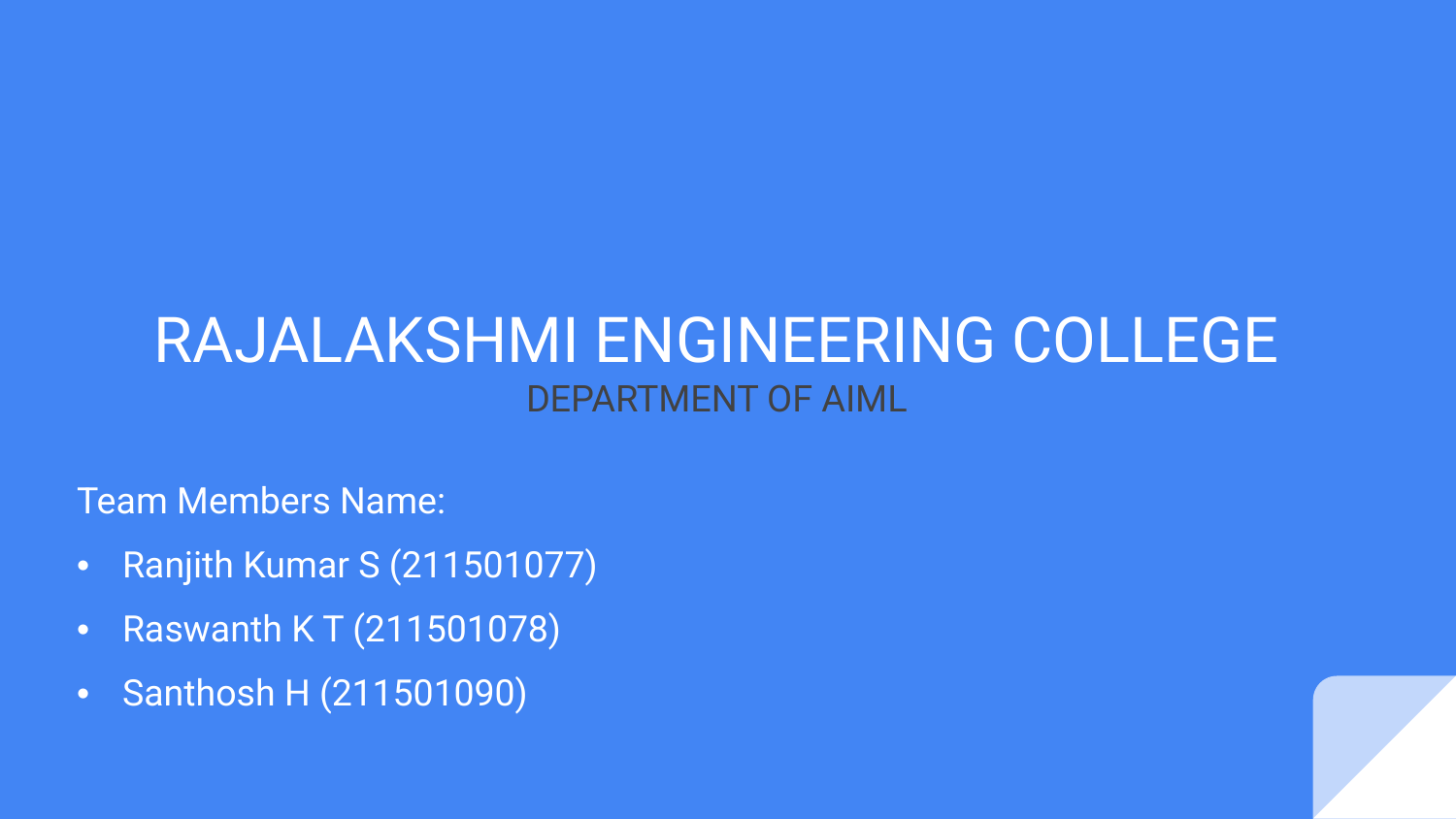

# RAJALAKSHMI ENGINEERING COLLEGE
DEPARTMENT OF AIML

Team Members Name:
Ranjith Kumar S (211501077)
Raswanth K T (211501078)
Santhosh H (211501090)